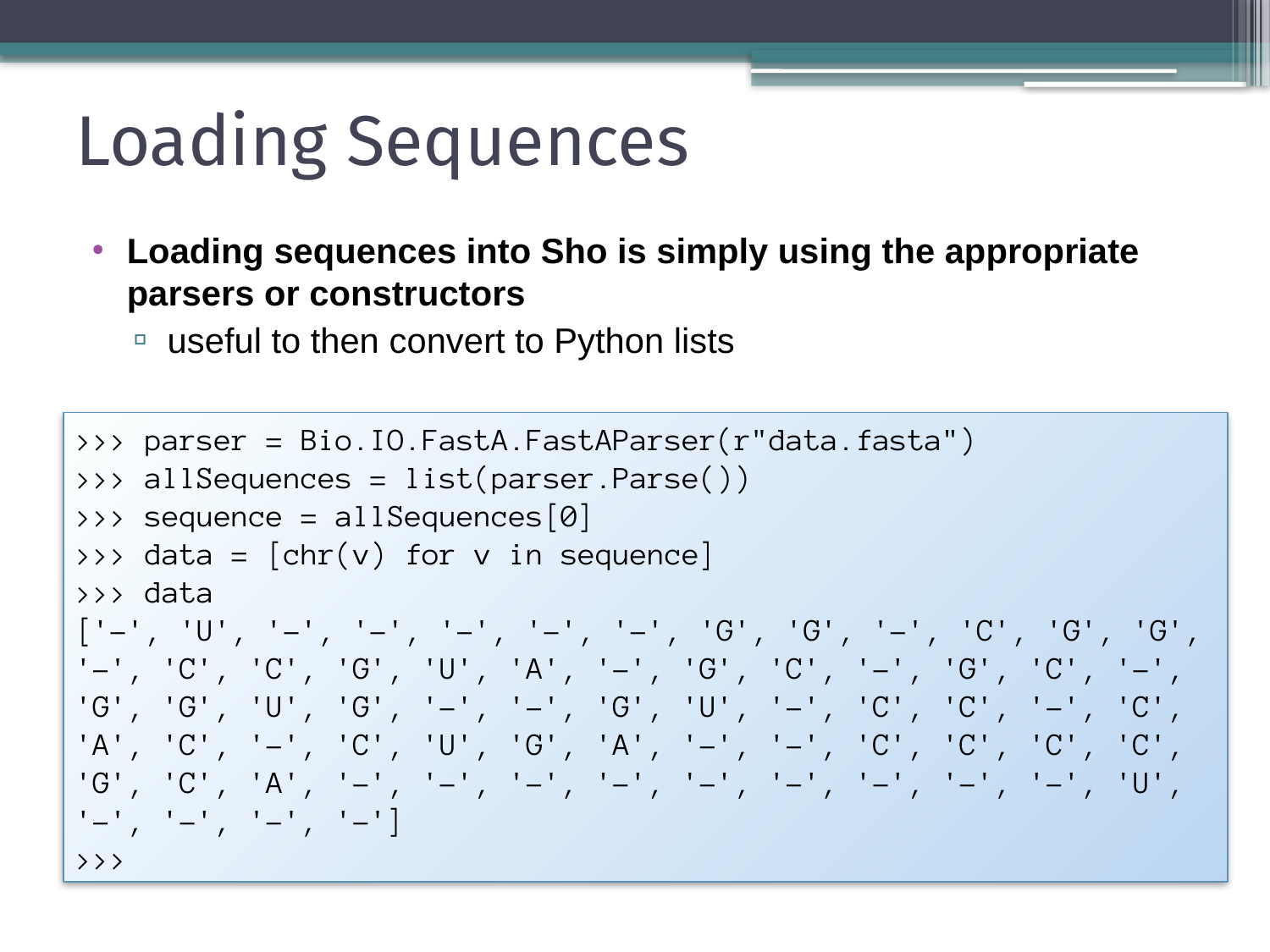

# Loading Sequences
Loading sequences into Sho is simply using the appropriate parsers or constructors
useful to then convert to Python lists
>>> parser = Bio.IO.FastA.FastAParser(r"data.fasta")
>>> allSequences = list(parser.Parse())
>>> sequence = allSequences[0]
>>> data = [chr(v) for v in sequence]
>>> data
['-', 'U', '-', '-', '-', '-', '-', 'G', 'G', '-', 'C', 'G', 'G', '-', 'C', 'C', 'G', 'U', 'A', '-', 'G', 'C', '-', 'G', 'C', '-', 'G', 'G', 'U', 'G', '-', '-', 'G', 'U', '-', 'C', 'C', '-', 'C', 'A', 'C', '-', 'C', 'U', 'G', 'A', '-', '-', 'C', 'C', 'C', 'C', 'G', 'C', 'A', '-', '-', '-', '-', '-', '-', '-', '-', '-', 'U', '-', '-', '-', '-']
>>>